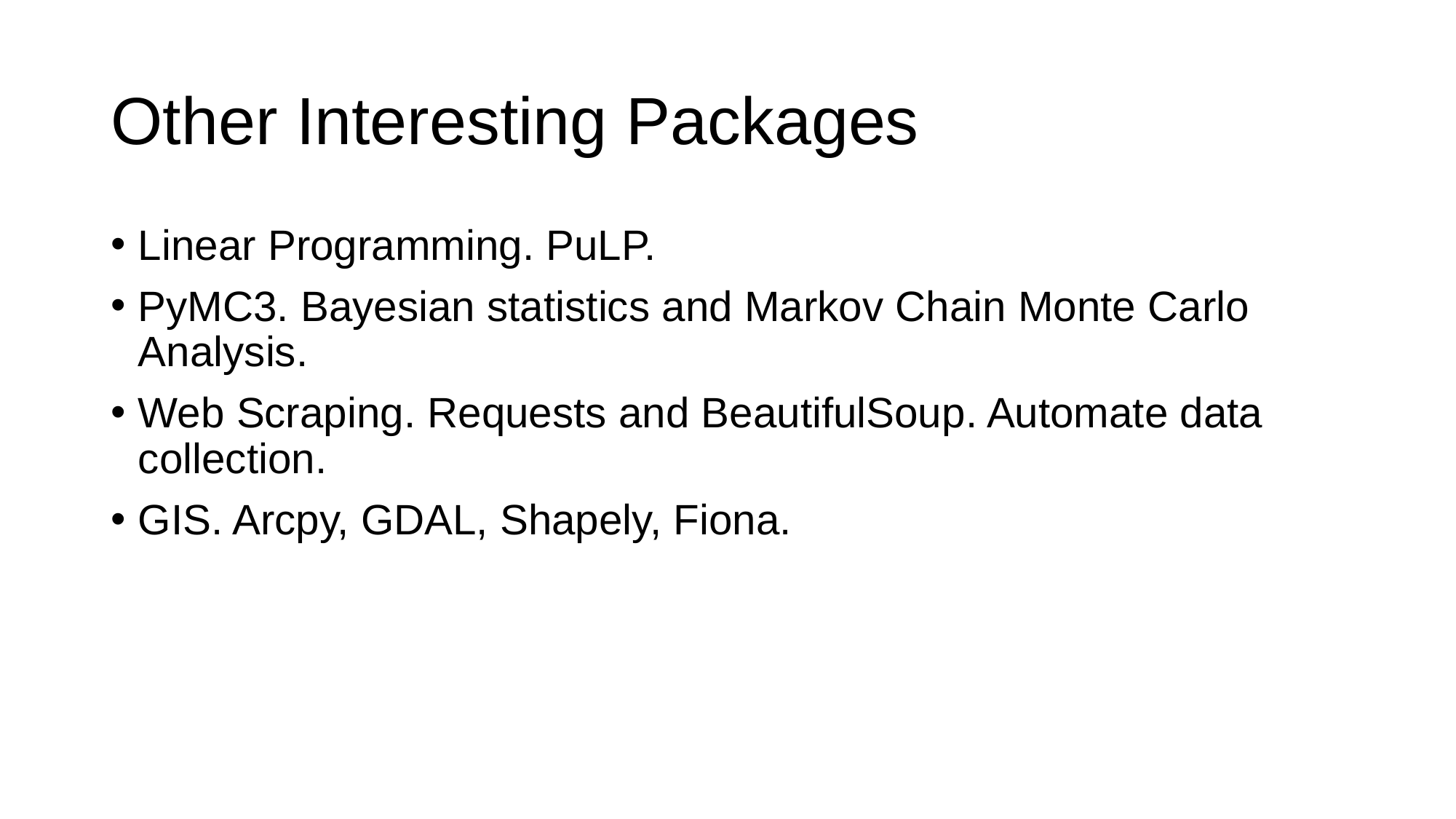

# Other Interesting Packages
Linear Programming. PuLP.
PyMC3. Bayesian statistics and Markov Chain Monte Carlo Analysis.
Web Scraping. Requests and BeautifulSoup. Automate data collection.
GIS. Arcpy, GDAL, Shapely, Fiona.